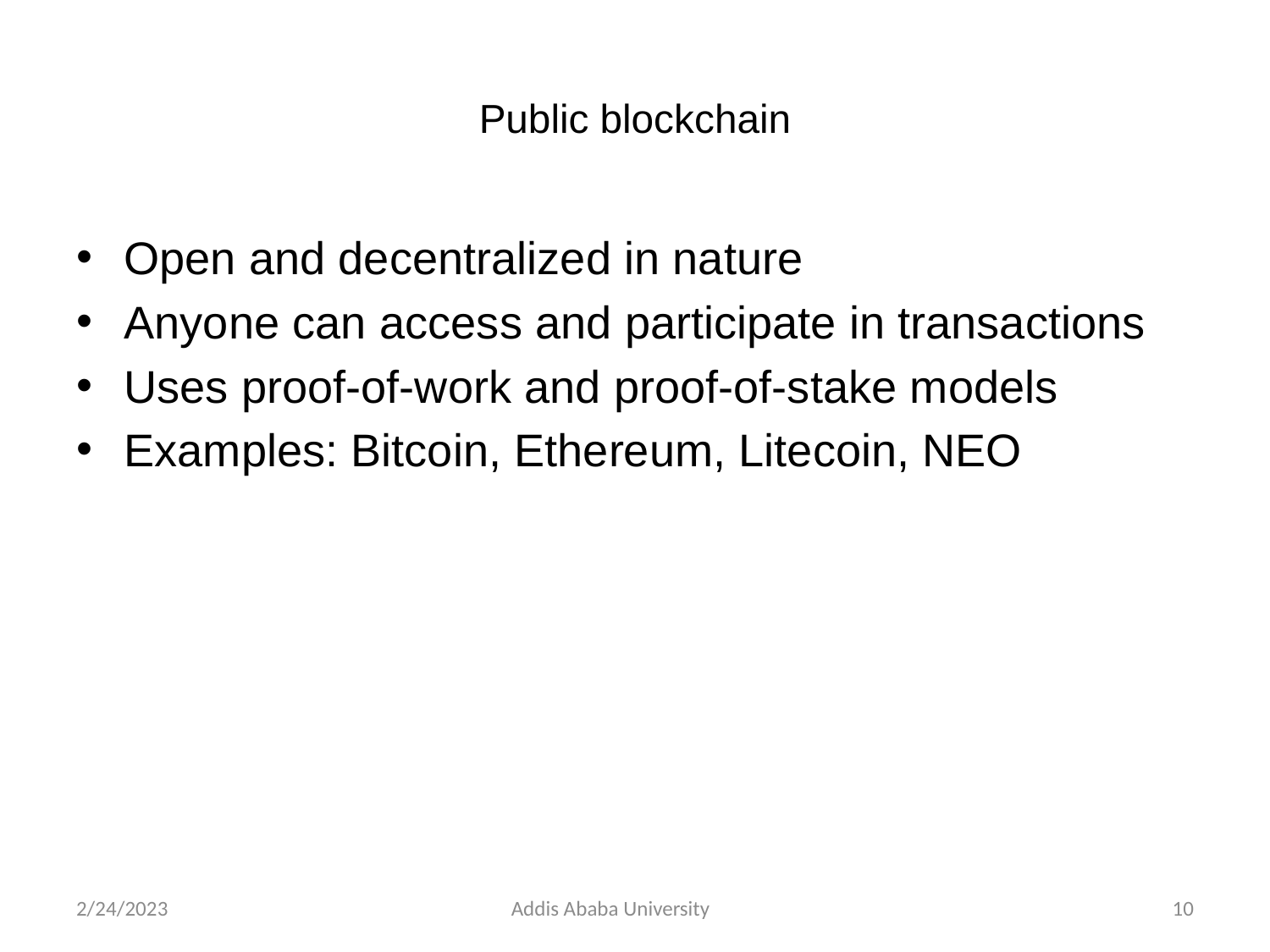

# Public blockchain
Open and decentralized in nature
Anyone can access and participate in transactions
Uses proof-of-work and proof-of-stake models
Examples: Bitcoin, Ethereum, Litecoin, NEO
2/24/2023
Addis Ababa University
10